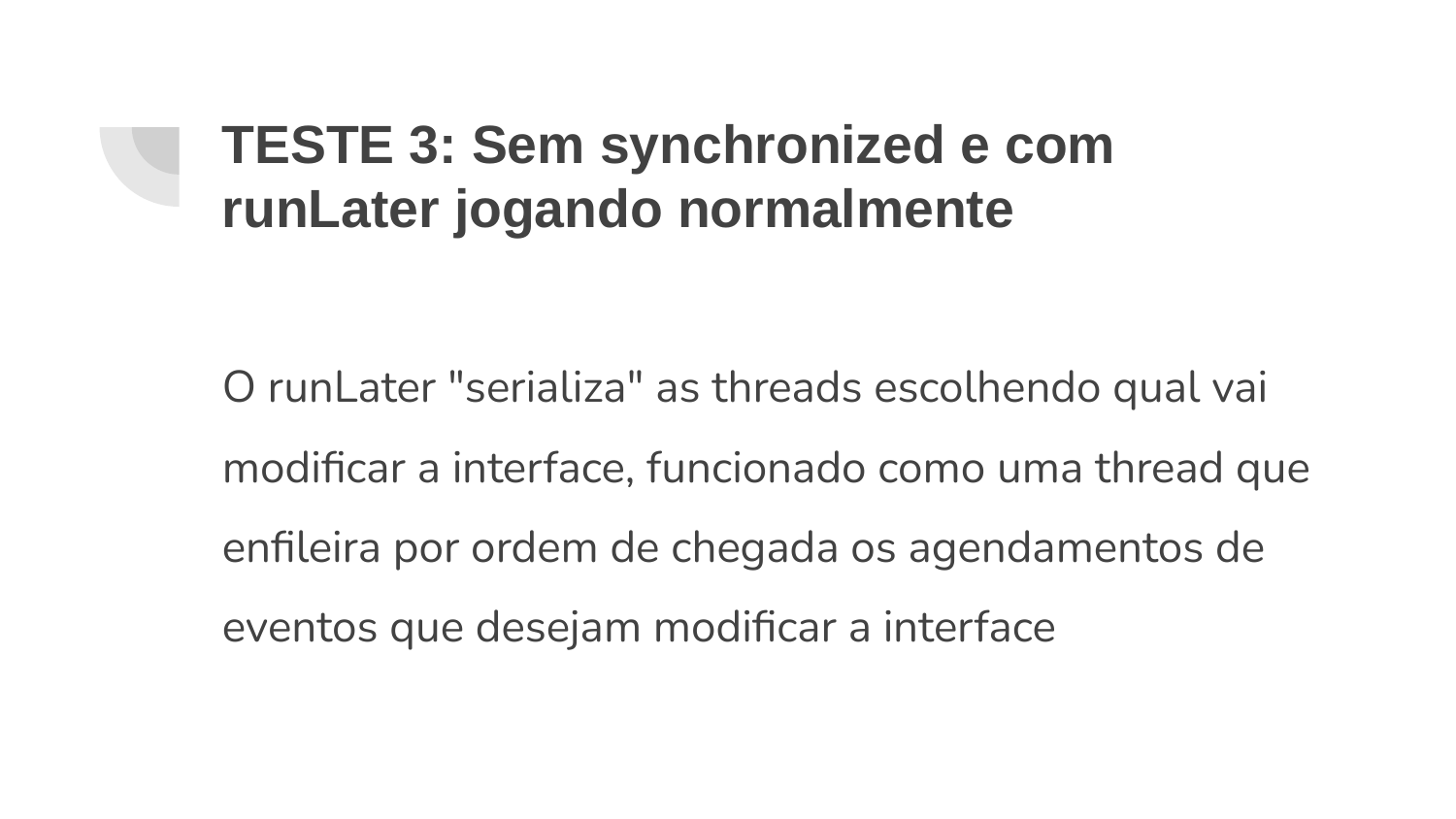

# TESTE 3: Sem synchronized e com runLater jogando normalmente
O runLater "serializa" as threads escolhendo qual vai modificar a interface, funcionado como uma thread que enfileira por ordem de chegada os agendamentos de eventos que desejam modificar a interface